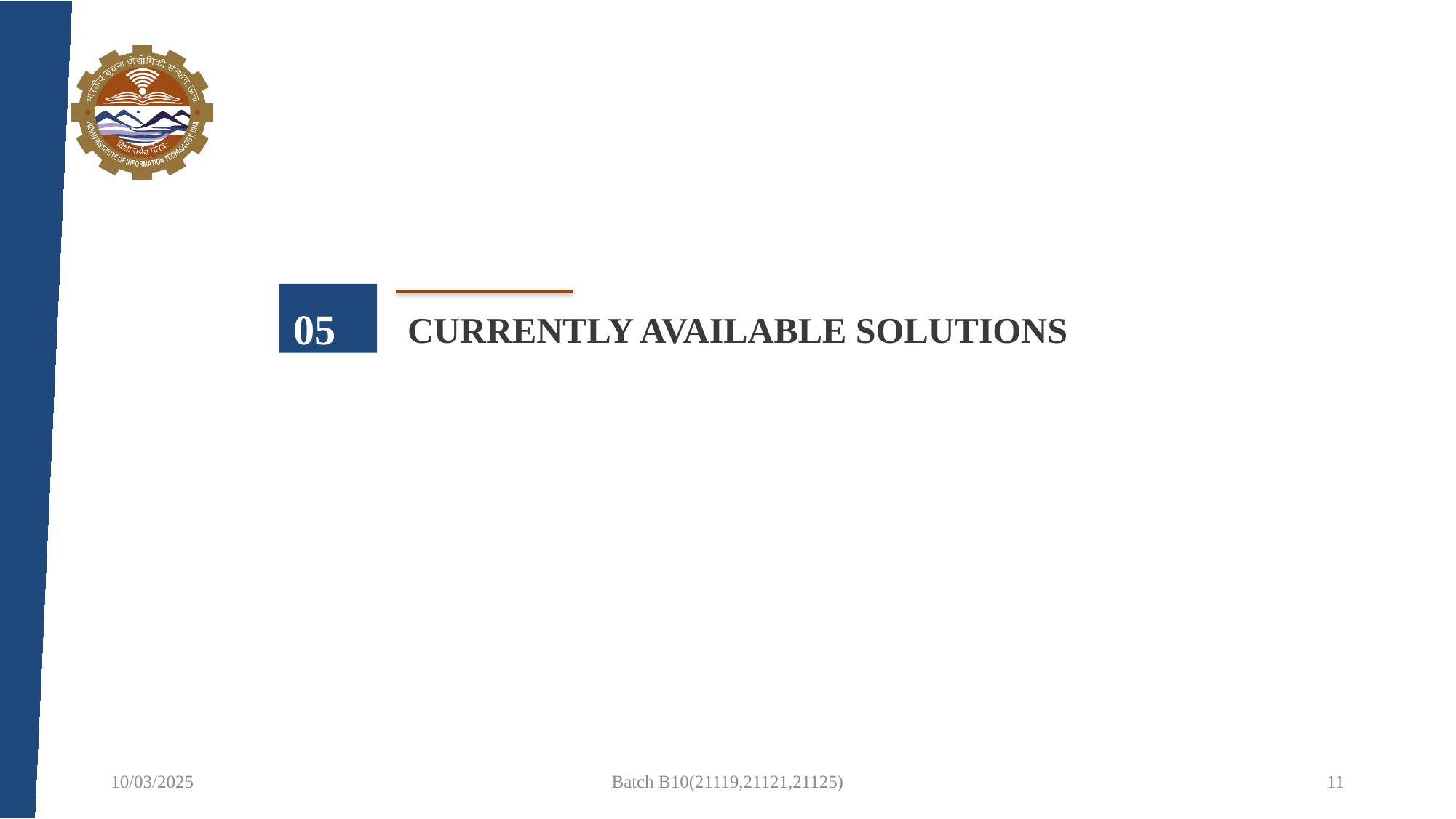

05

 CURRENTLY AVAILABLE SOLUTIONS
10/03/2025

Batch B10(21119,21121,21125)

11